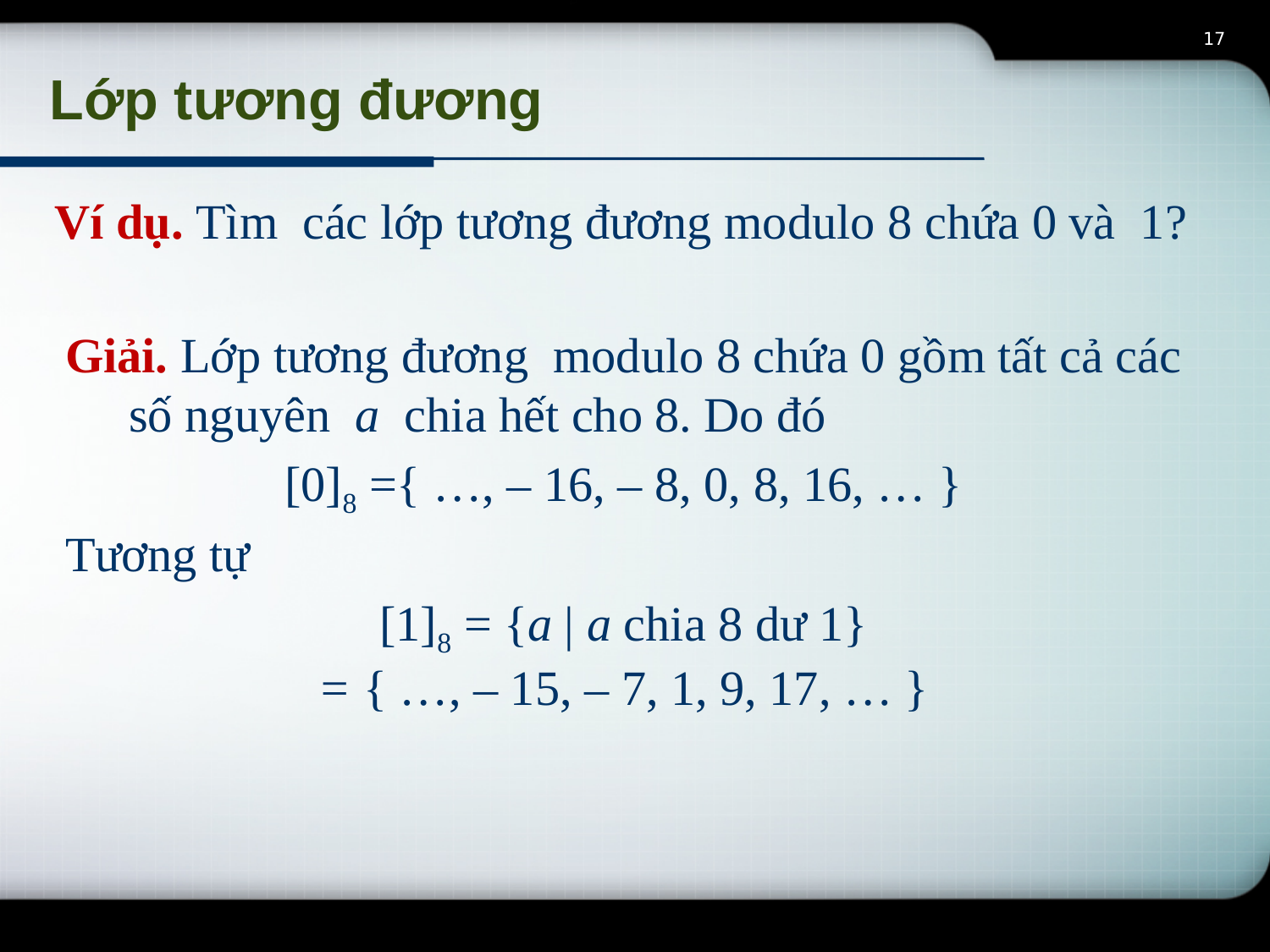

17
# Lớp tương đương
Ví dụ. Tìm  các lớp tương đương modulo 8 chứa 0 và  1?
Giải. Lớp tương đương  modulo 8 chứa 0 gồm tất cả các số nguyên  a  chia hết cho 8. Do đó
[0]8 ={ …, – 16, – 8, 0, 8, 16, … }
Tương tự
[1]8 = {a | a chia 8 dư 1}
= { …, – 15, – 7, 1, 9, 17, … }